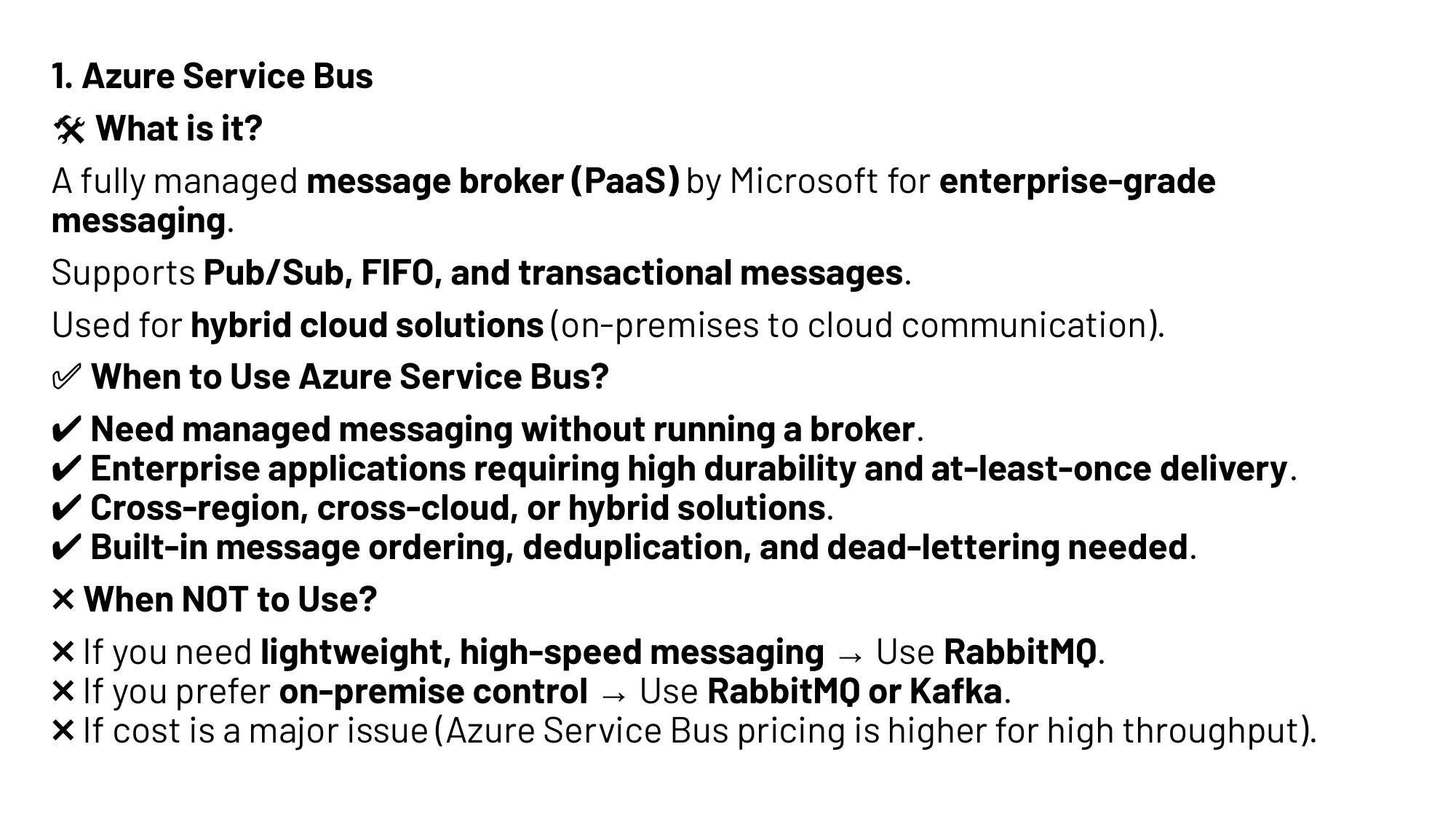

1. Azure Service Bus
🛠️ What is it?
A fully managed message broker (PaaS) by Microsoft for enterprise-grade messaging.
Supports Pub/Sub, FIFO, and transactional messages.
Used for hybrid cloud solutions (on-premises to cloud communication).
✅ When to Use Azure Service Bus?
✔ Need managed messaging without running a broker.
✔ Enterprise applications requiring high durability and at-least-once delivery.
✔ Cross-region, cross-cloud, or hybrid solutions.
✔ Built-in message ordering, deduplication, and dead-lettering needed.
❌ When NOT to Use?
❌ If you need lightweight, high-speed messaging → Use RabbitMQ.
❌ If you prefer on-premise control → Use RabbitMQ or Kafka.
❌ If cost is a major issue (Azure Service Bus pricing is higher for high throughput).